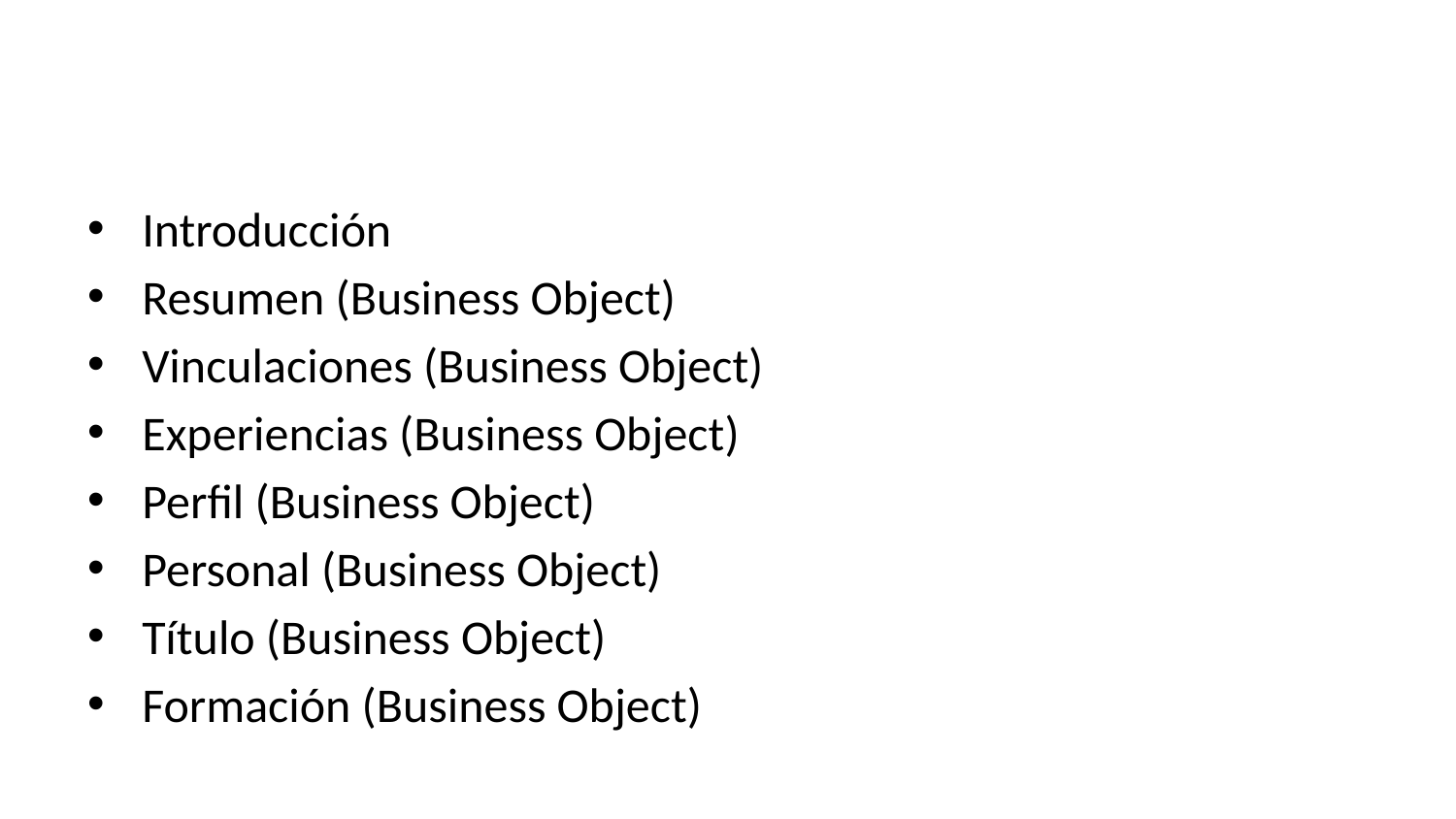

Introducción
Resumen (Business Object)
Vinculaciones (Business Object)
Experiencias (Business Object)
Perfil (Business Object)
Personal (Business Object)
Título (Business Object)
Formación (Business Object)